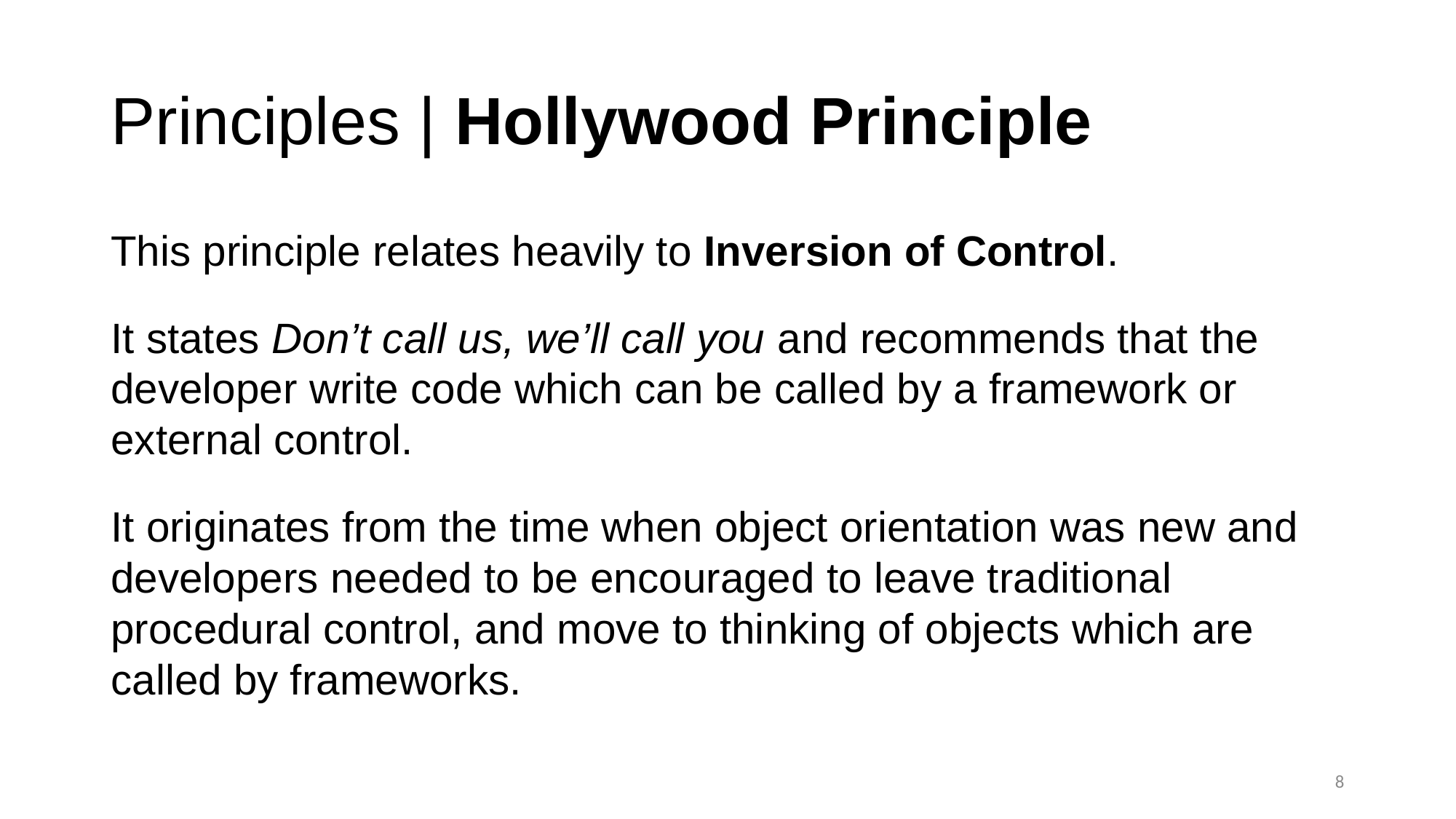

# Principles | Hollywood Principle
This principle relates heavily to Inversion of Control.
It states Don’t call us, we’ll call you and recommends that the developer write code which can be called by a framework or external control.
It originates from the time when object orientation was new and developers needed to be encouraged to leave traditional procedural control, and move to thinking of objects which are called by frameworks.
8